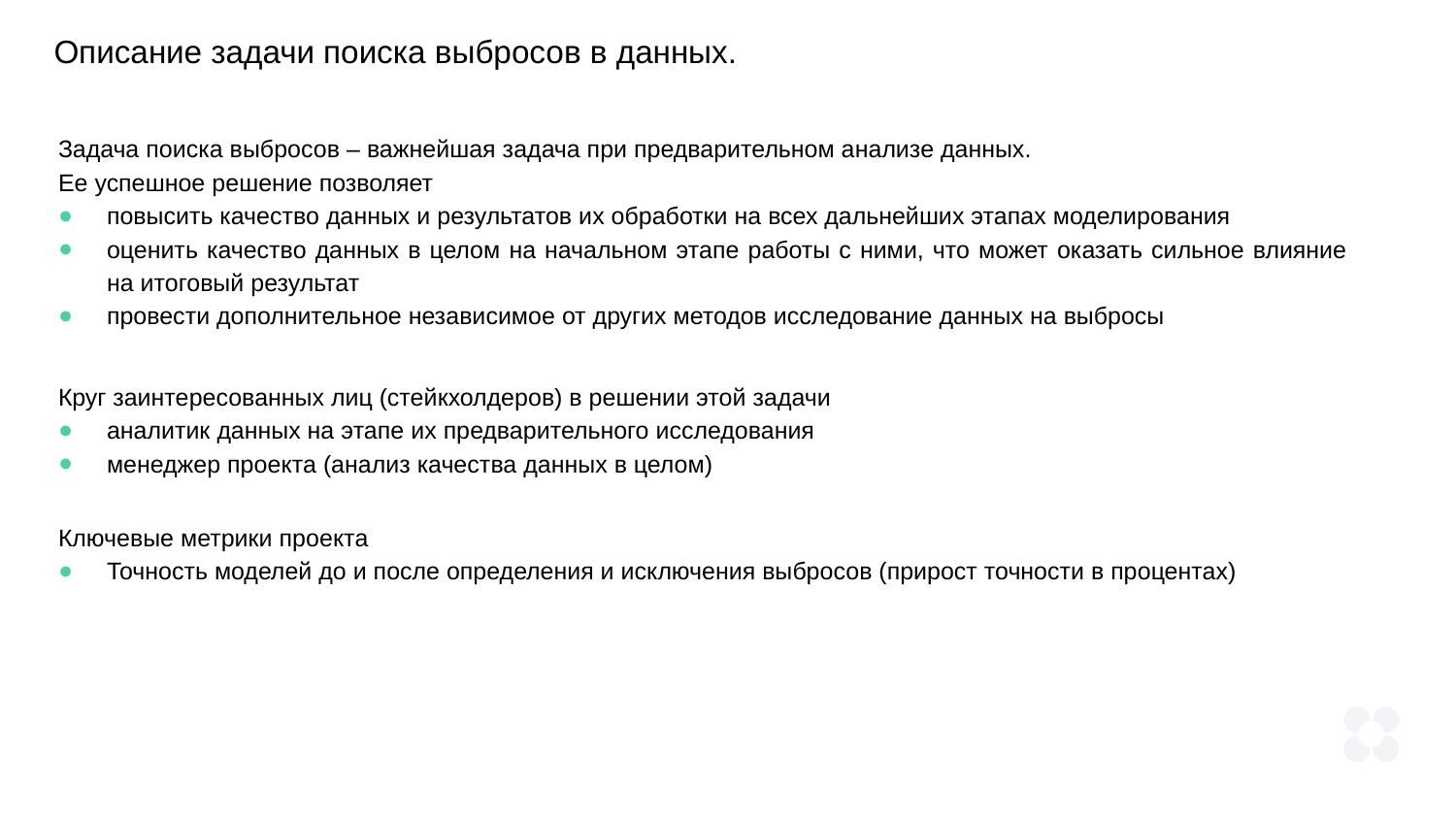

Описание задачи поиска выбросов в данных.
Задача поиска выбросов – важнейшая задача при предварительном анализе данных.
Ее успешное решение позволяет
повысить качество данных и результатов их обработки на всех дальнейших этапах моделирования
оценить качество данных в целом на начальном этапе работы с ними, что может оказать сильное влияние на итоговый результат
провести дополнительное независимое от других методов исследование данных на выбросы

Круг заинтересованных лиц (стейкхолдеров) в решении этой задачи
аналитик данных на этапе их предварительного исследования
менеджер проекта (анализ качества данных в целом)

Ключевые метрики проекта
Точность моделей до и после определения и исключения выбросов (прирост точности в процентах)